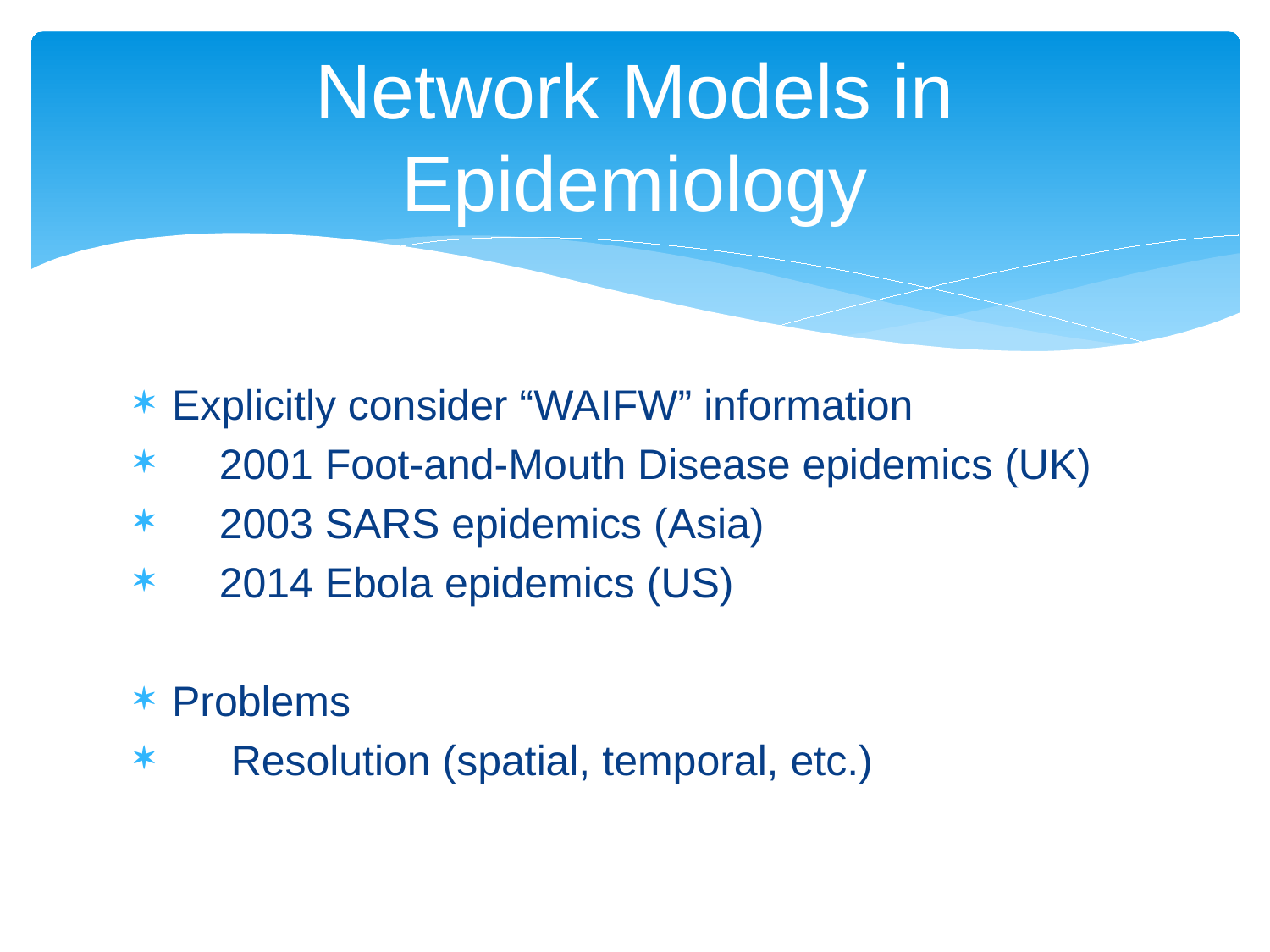

# Network Models in Epidemiology
Explicitly consider “WAIFW” information
    2001 Foot-and-Mouth Disease epidemics (UK)
    2003 SARS epidemics (Asia)
    2014 Ebola epidemics (US)

Problems
     Resolution (spatial, temporal, etc.)